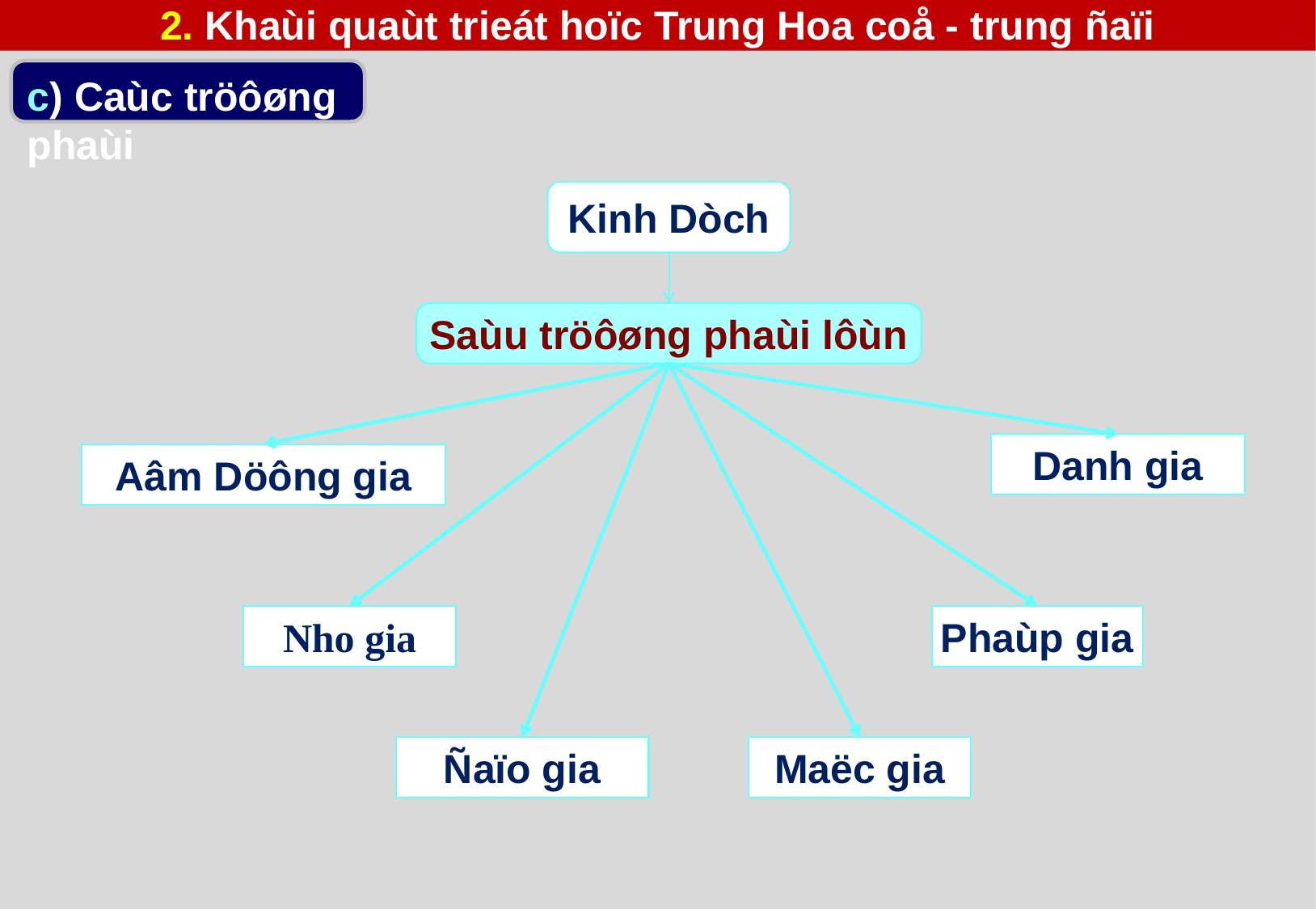

2. Khaùi quaùt trieát hoïc Trung Hoa coå - trung ñaïi
c) Caùc tröôøng phaùi
Kinh Dòch
Saùu tröôøng phaùi lôùn
Danh gia
Aâm Döông gia
Nho gia
Phaùp gia
Ñaïo gia
Maëc gia